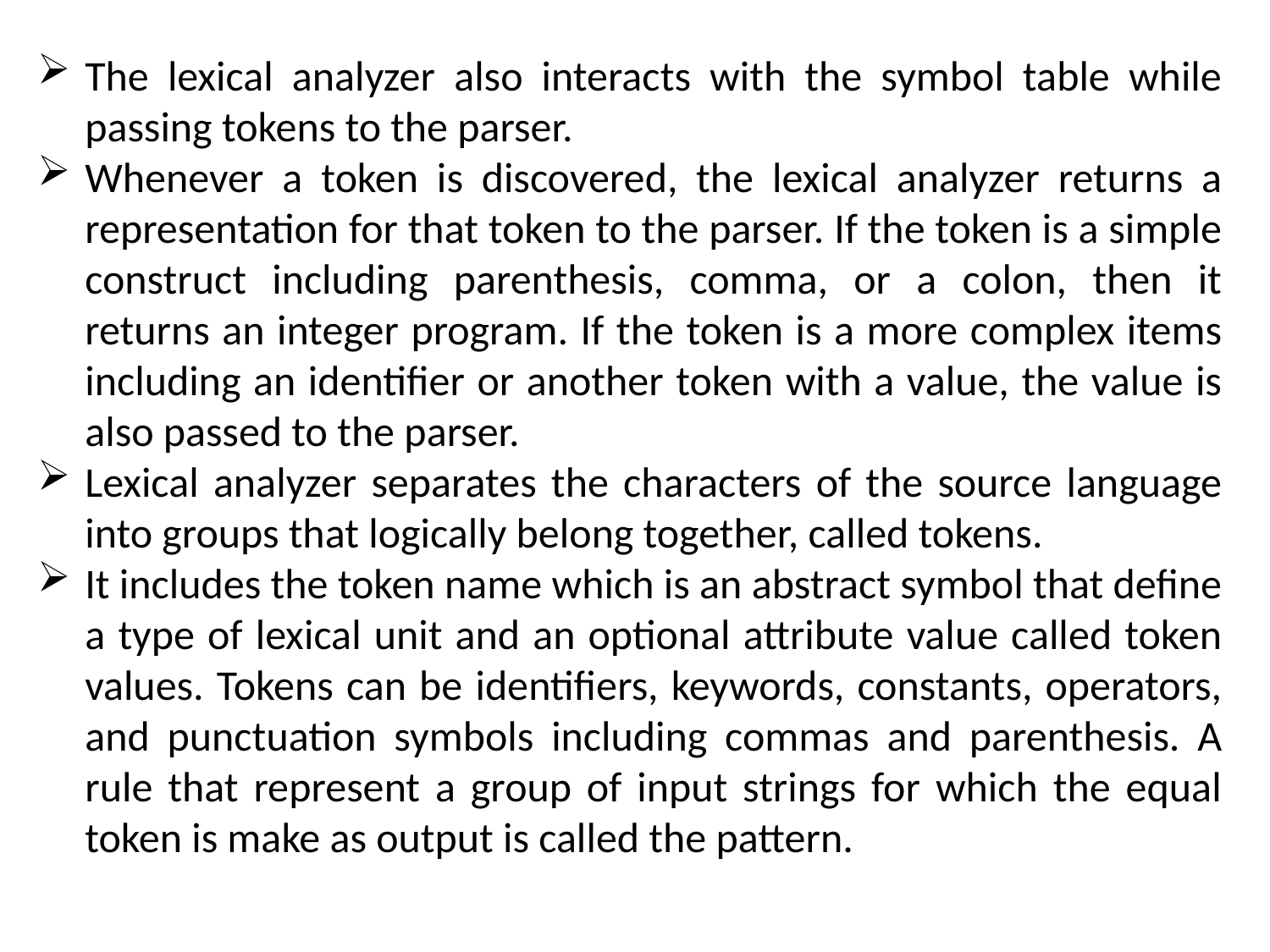

The lexical analyzer also interacts with the symbol table while passing tokens to the parser.
Whenever a token is discovered, the lexical analyzer returns a representation for that token to the parser. If the token is a simple construct including parenthesis, comma, or a colon, then it returns an integer program. If the token is a more complex items including an identifier or another token with a value, the value is also passed to the parser.
Lexical analyzer separates the characters of the source language into groups that logically belong together, called tokens.
It includes the token name which is an abstract symbol that define a type of lexical unit and an optional attribute value called token values. Tokens can be identifiers, keywords, constants, operators, and punctuation symbols including commas and parenthesis. A rule that represent a group of input strings for which the equal token is make as output is called the pattern.